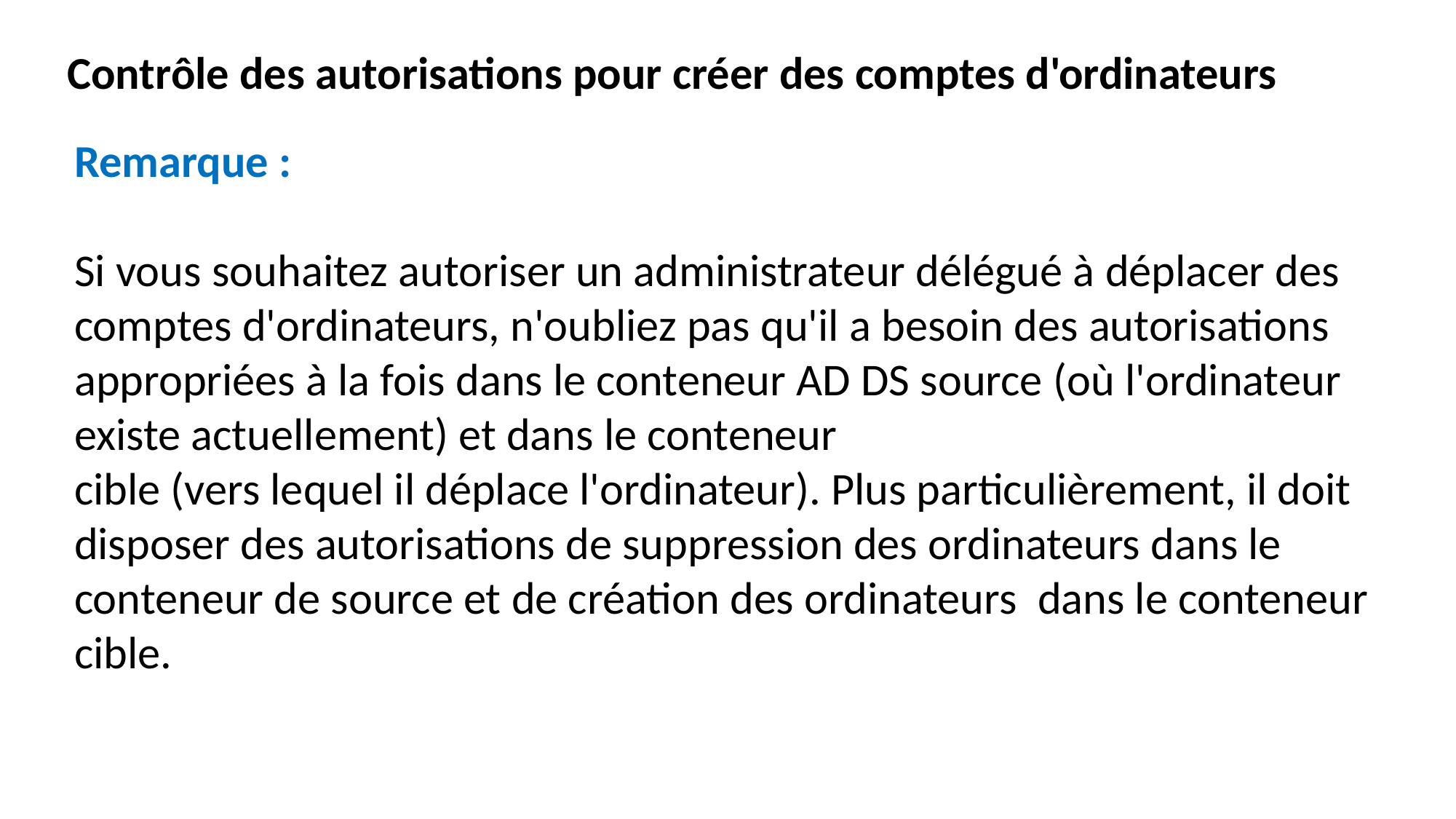

Contrôle des autorisations pour créer des comptes d'ordinateurs
Remarque :

Si vous souhaitez autoriser un administrateur délégué à déplacer des comptes d'ordinateurs, n'oubliez pas qu'il a besoin des autorisations appropriées à la fois dans le conteneur AD DS source (où l'ordinateur existe actuellement) et dans le conteneur
cible (vers lequel il déplace l'ordinateur). Plus particulièrement, il doit disposer des autorisations de suppression des ordinateurs dans le conteneur de source et de création des ordinateurs  dans le conteneur cible.